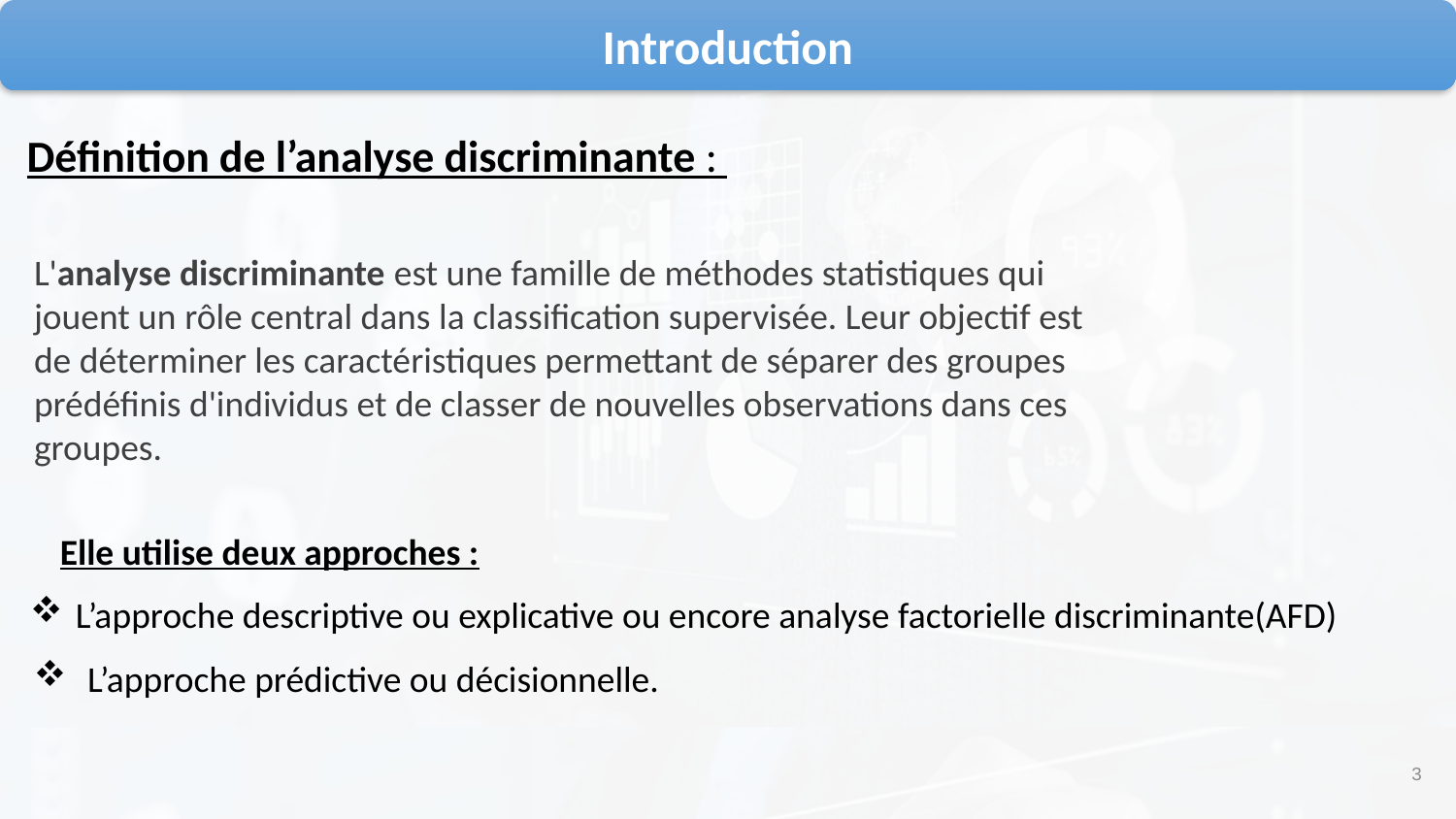

Introduction
Définition de l’analyse discriminante :
L'analyse discriminante est une famille de méthodes statistiques qui jouent un rôle central dans la classification supervisée. Leur objectif est de déterminer les caractéristiques permettant de séparer des groupes prédéfinis d'individus et de classer de nouvelles observations dans ces groupes.

Elle utilise deux approches :

L’approche descriptive ou explicative ou encore analyse factorielle discriminante(AFD)
 L’approche prédictive ou décisionnelle.
3